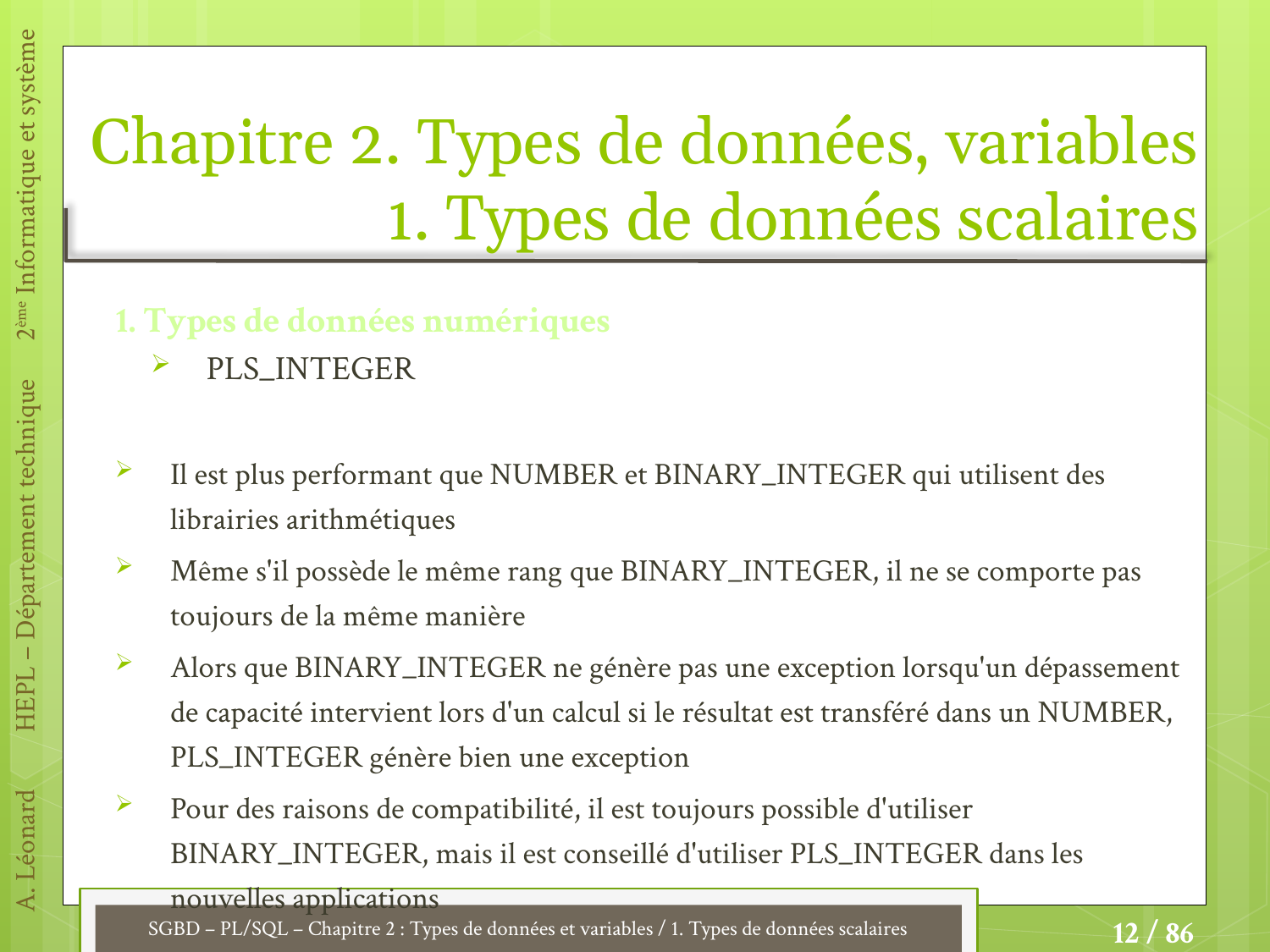

# Chapitre 2. Types de données, variables 1. Types de données scalaires
1. Types de données numériques
PLS_INTEGER

Il est plus performant que NUMBER et BINARY_INTEGER qui utilisent des librairies arithmétiques
Même s'il possède le même rang que BINARY_INTEGER, il ne se comporte pas toujours de la même manière
Alors que BINARY_INTEGER ne génère pas une exception lorsqu'un dépassement de capacité intervient lors d'un calcul si le résultat est transféré dans un NUMBER, PLS_INTEGER génère bien une exception
Pour des raisons de compatibilité, il est toujours possible d'utiliser BINARY_INTEGER, mais il est conseillé d'utiliser PLS_INTEGER dans les nouvelles applications
SGBD – PL/SQL – Chapitre 2 : Types de données et variables / 1. Types de données scalaires